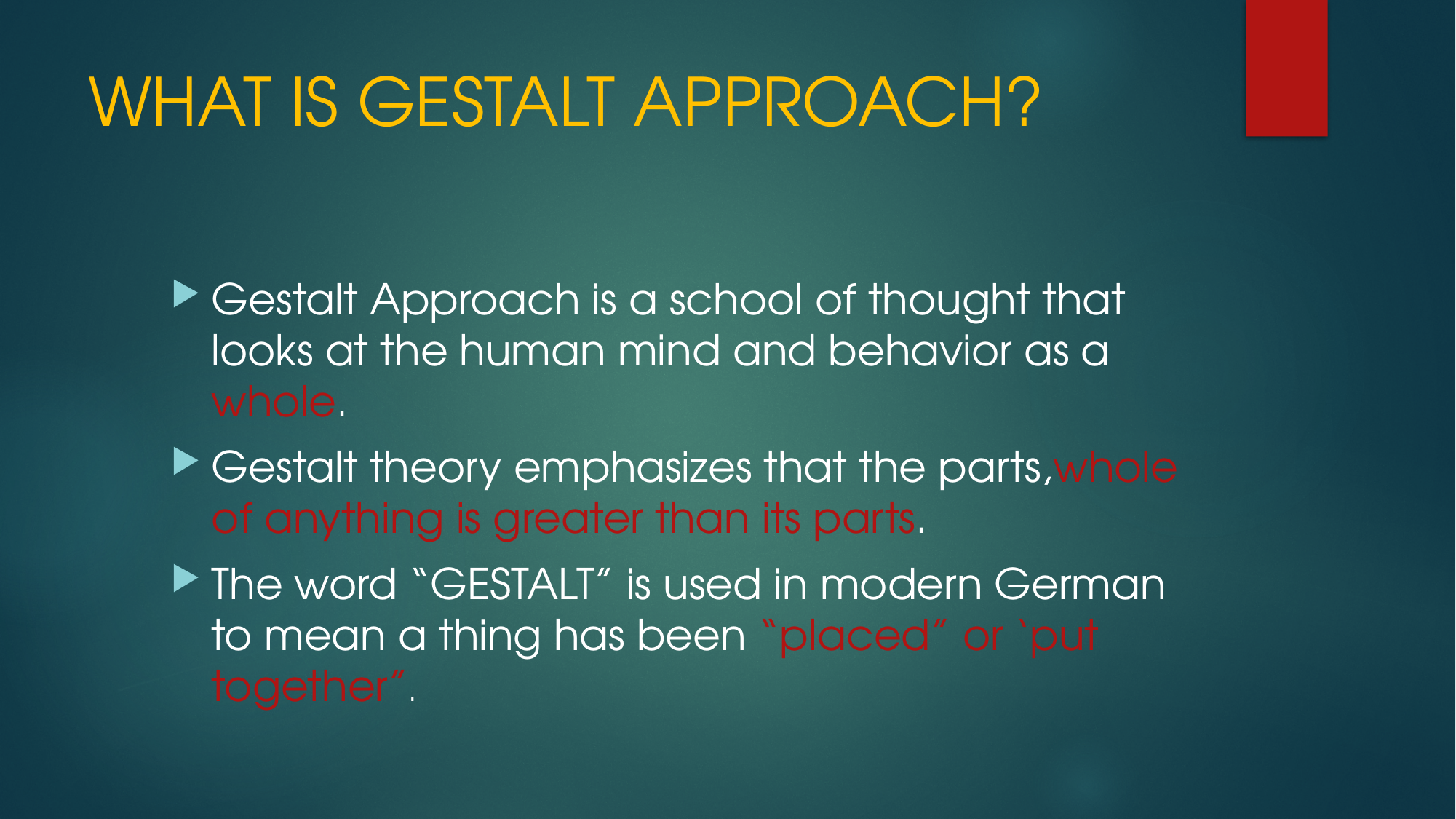

# WHAT IS GESTALT APPROACH?
Gestalt Approach is a school of thought that looks at the human mind and behavior as a whole.
Gestalt theory emphasizes that the parts,whole of anything is greater than its parts.
The word “GESTALT” is used in modern German to mean a thing has been “placed” or ‘put together”.